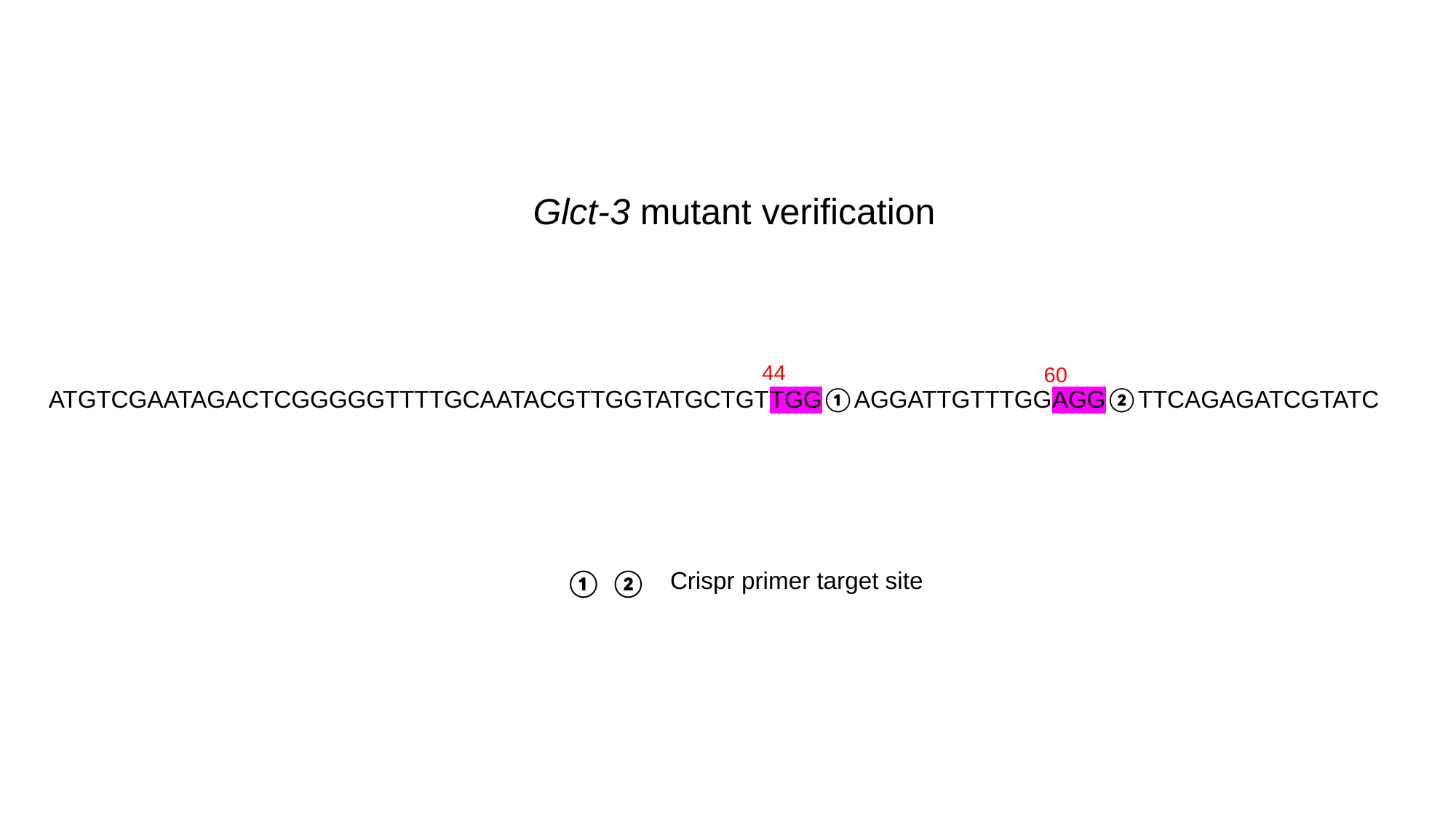

Glct-3 mutant verification
44
60
ATGTCGAATAGACTCGGGGGTTTTGCAATACGTTGGTATGCTGTTGG①AGGATTGTTTGGAGG②TTCAGAGATCGTATC
①
②
Crispr primer target site